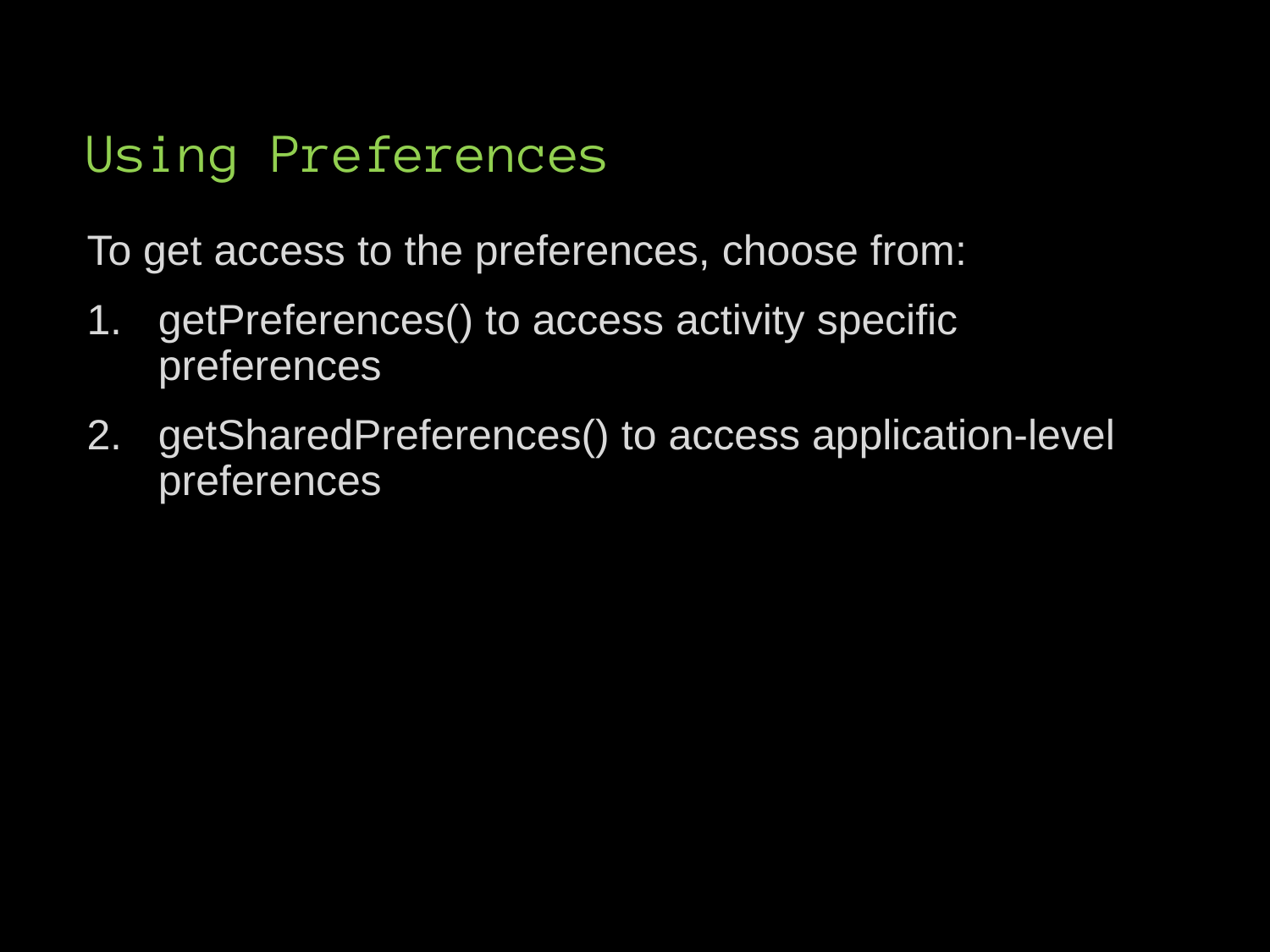

# Using Preferences
To get access to the preferences, choose from:
getPreferences() to access activity specific preferences
getSharedPreferences() to access application-level preferences